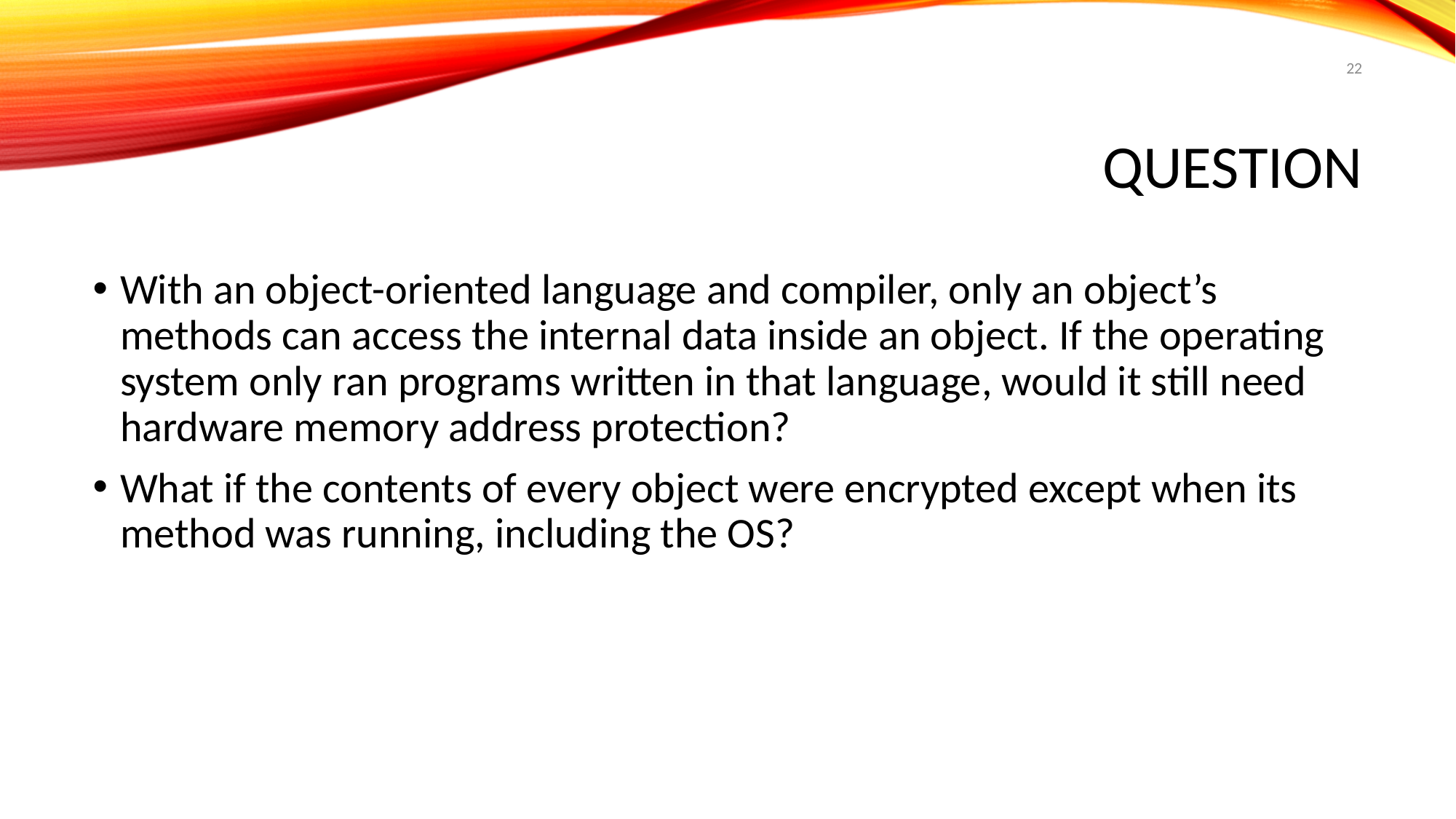

22
# Question
With an object-oriented language and compiler, only an object’s methods can access the internal data inside an object. If the operating system only ran programs written in that language, would it still need hardware memory address protection?
What if the contents of every object were encrypted except when its method was running, including the OS?